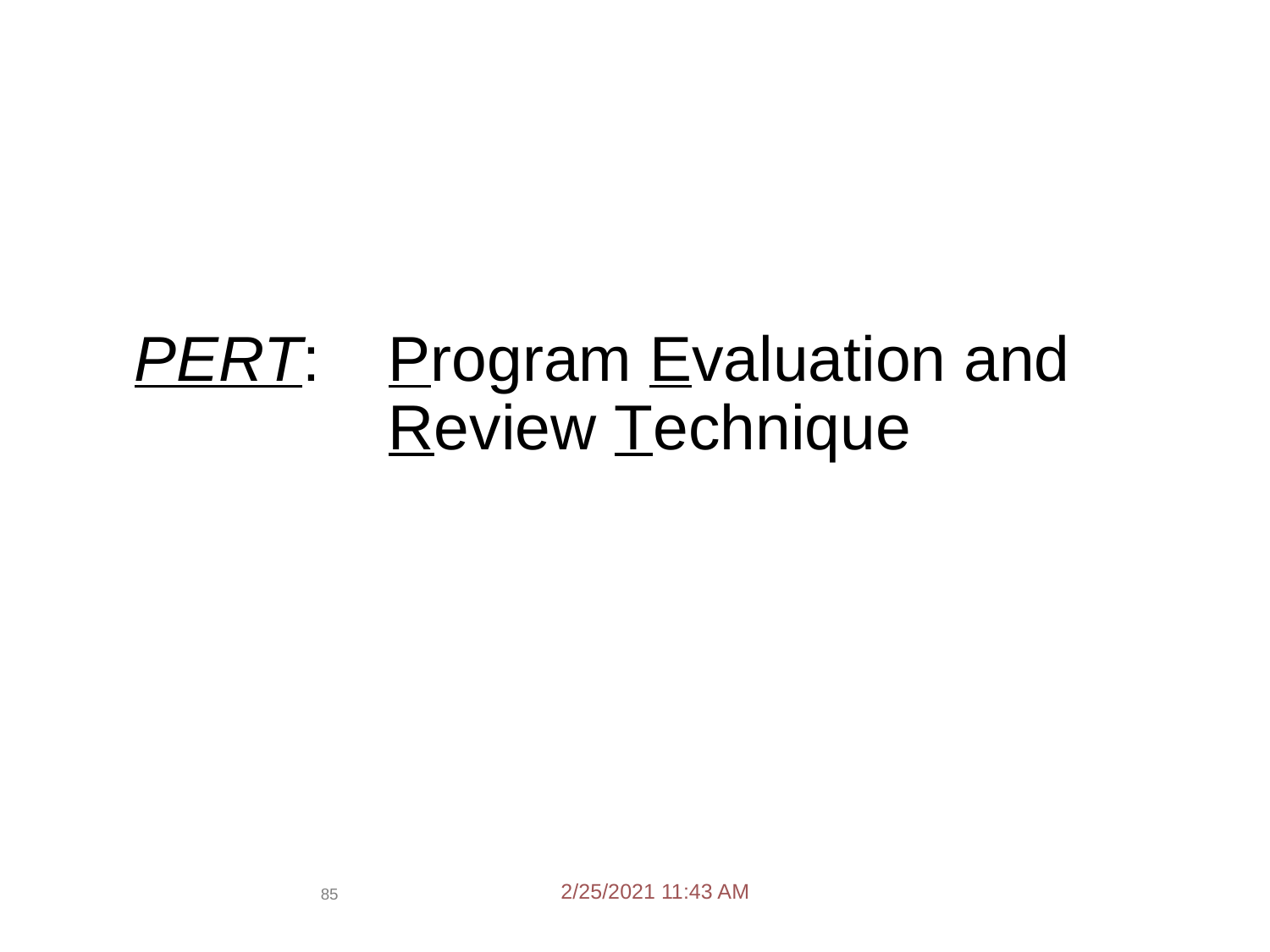

PERT: 	Program Evaluation and
		Review Technique
2/25/2021 11:43 AM
85